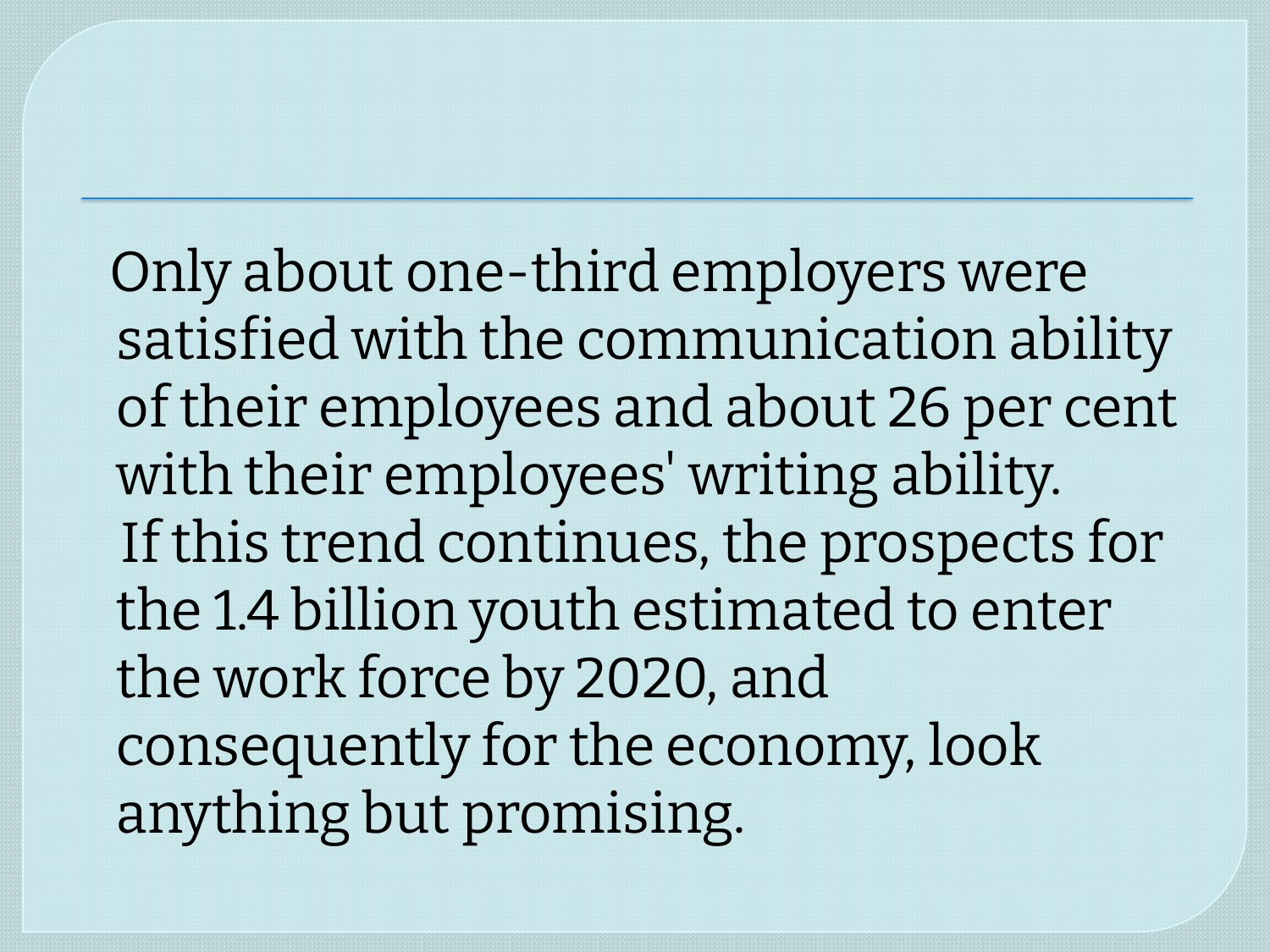

#
   Only about one-third employers were satisfied with the communication ability of their employees and about 26 per cent with their employees' writing ability.
    If this trend continues, the prospects for the 1.4 billion youth estimated to enter the work force by 2020, and consequently for the economy, look anything but promising.